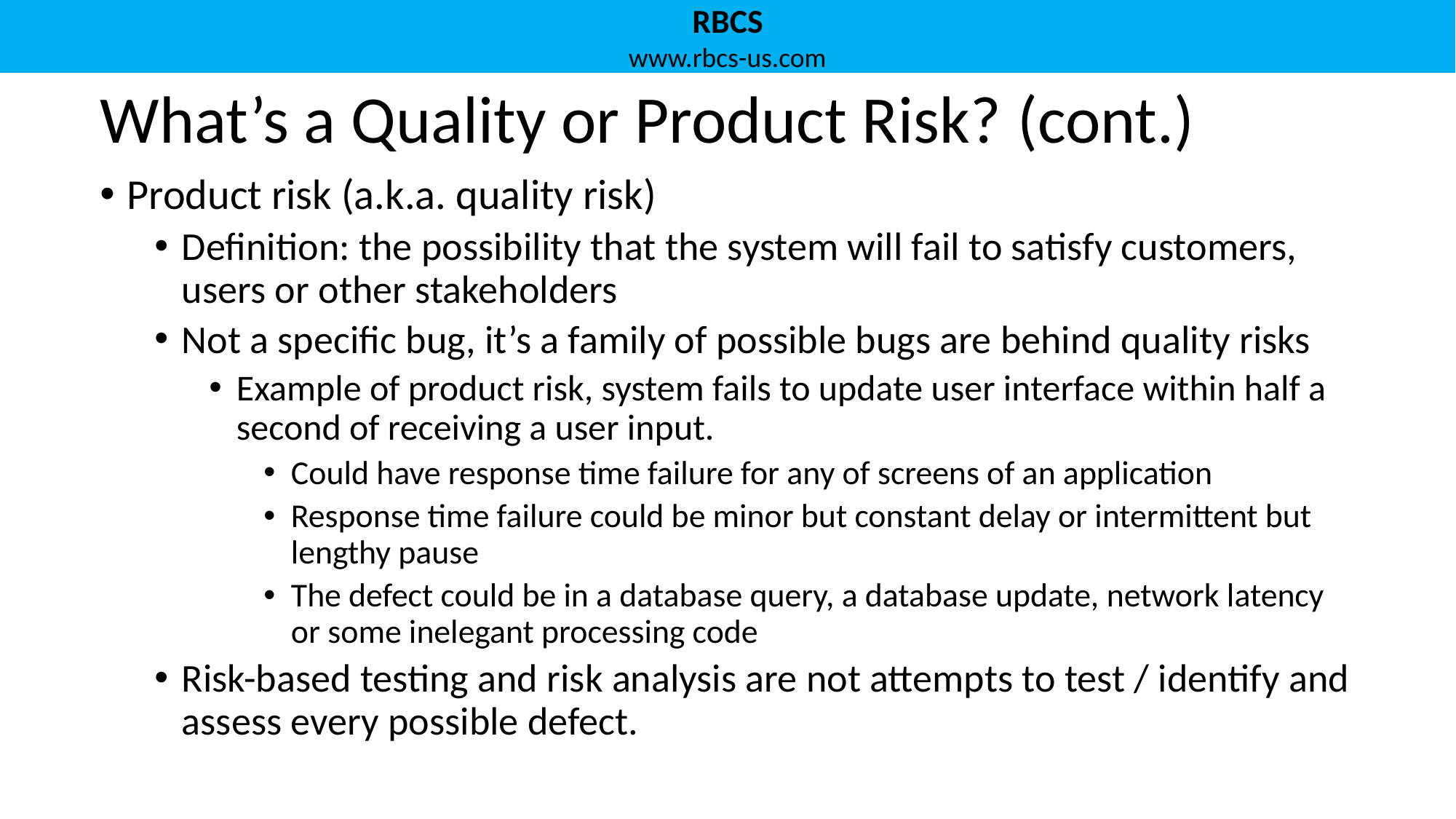

# What’s a Quality or Product Risk? (cont.)
Product risk (a.k.a. quality risk)
Definition: the possibility that the system will fail to satisfy customers, users or other stakeholders
Not a specific bug, it’s a family of possible bugs are behind quality risks
Example of product risk, system fails to update user interface within half a second of receiving a user input.
Could have response time failure for any of screens of an application
Response time failure could be minor but constant delay or intermittent but lengthy pause
The defect could be in a database query, a database update, network latency or some inelegant processing code
Risk-based testing and risk analysis are not attempts to test / identify and assess every possible defect.